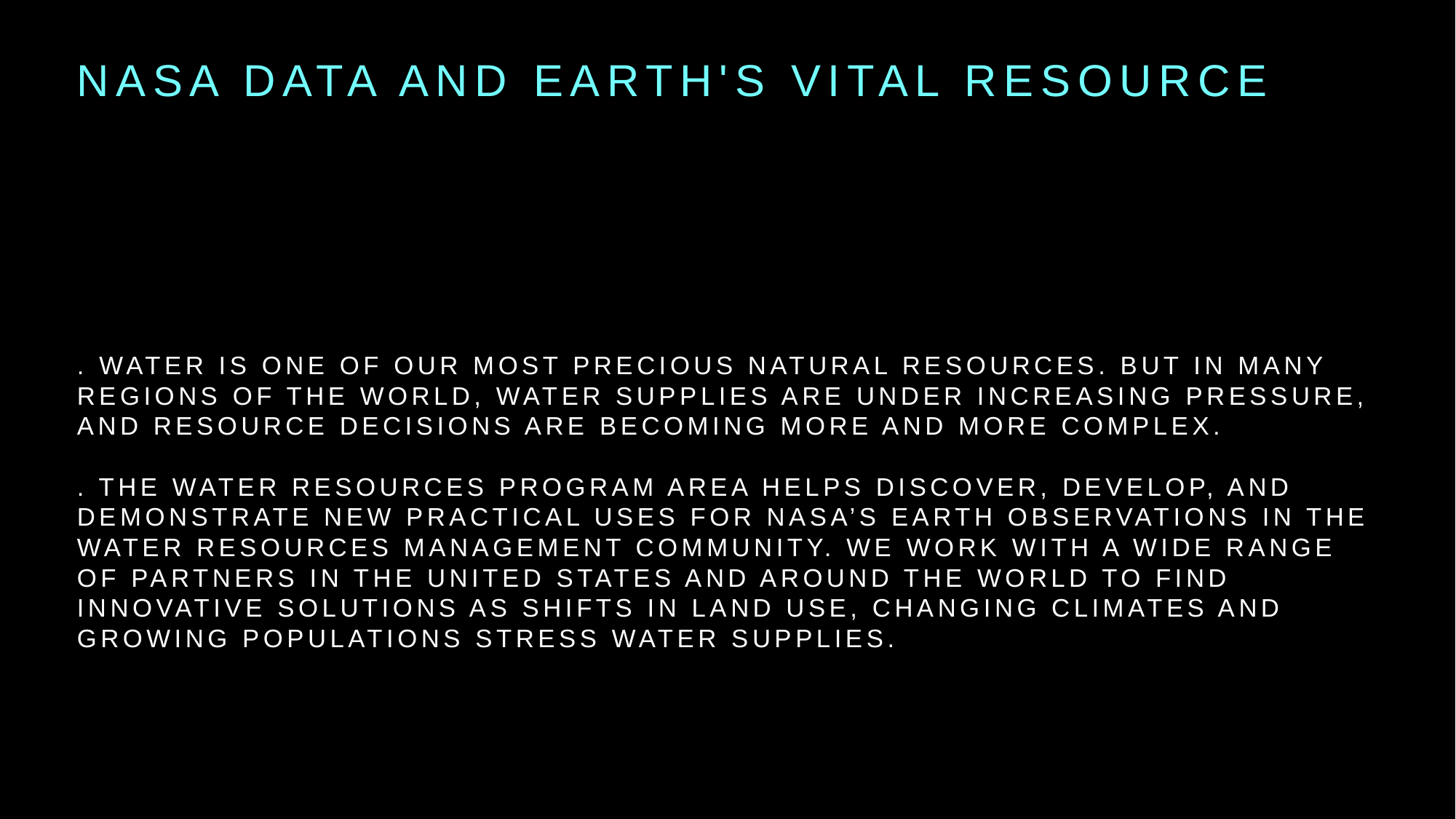

# NASA DATA AND EARTH'S VITAL RESOURCE

. Water is one of our most precious natural resources. But in many regions of the world, water supplies are under increasing pressure, and resource decisions are becoming more and more complex.

. The Water Resources program area helps discover, develop, and demonstrate new practical uses for NASA’s Earth observations in the water resources management community. We work with a wide range of partners in the United States and around the world to find innovative solutions as shifts in land use, changing climates and growing populations stress water supplies.